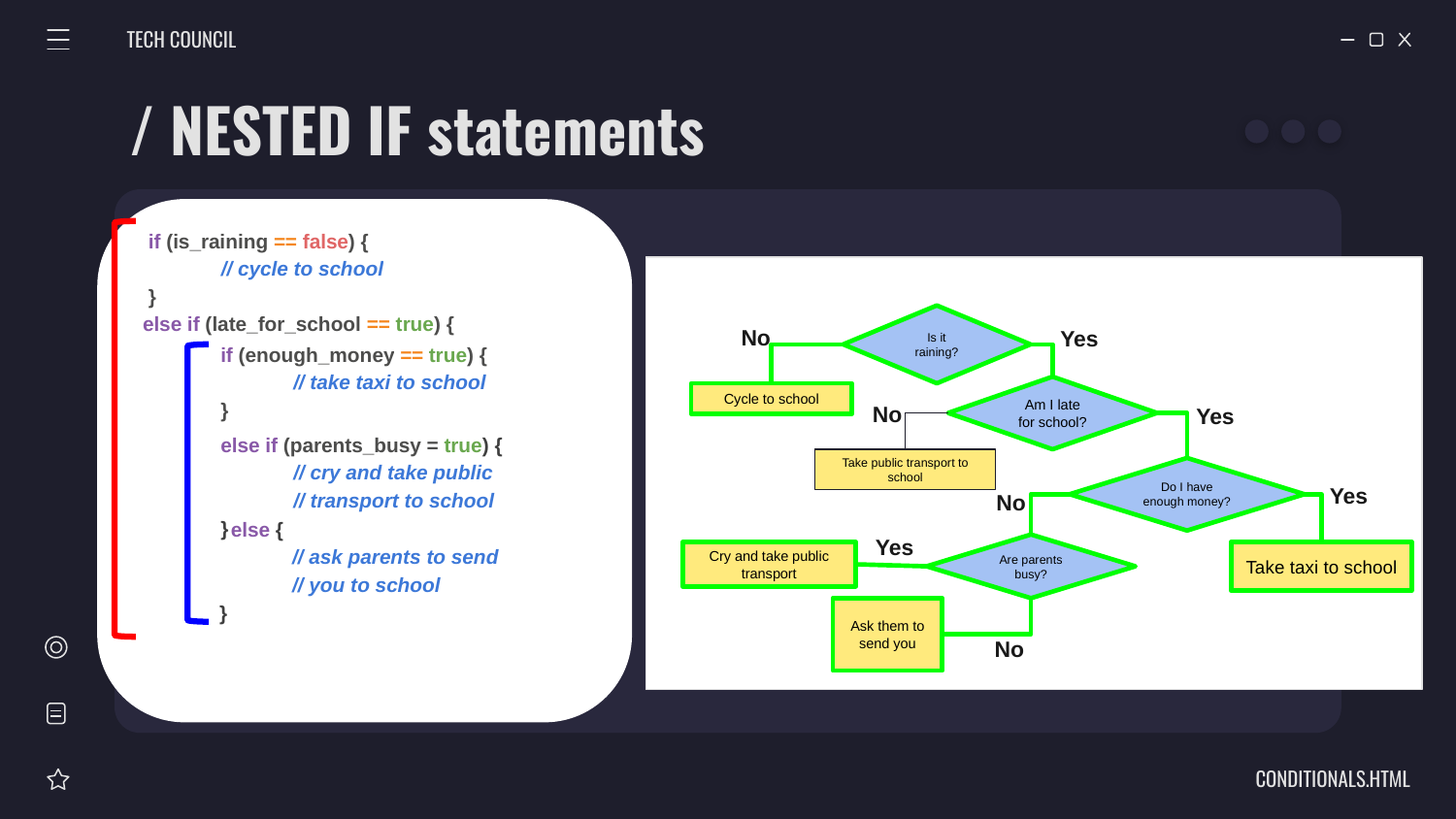

TECH COUNCIL

/ NESTED IF statements

if (is_raining == false) {
// cycle to school
}

else if (late_for_school == true) {

Is it raining?
No
Yes
if (enough_money == true) {
// take taxi to school
}

Am I late for school?
Cycle to school
No
Yes
else if (parents_busy = true) {
// cry and take public
// transport to school
}

Take public transport to school
Do I have enough money?
Yes
No
  else {
// ask parents to send
// you to school
}

Yes
Are parents busy?
Take taxi to school
Cry and take public transport
Ask them to send you
No

CONDITIONALS.HTML